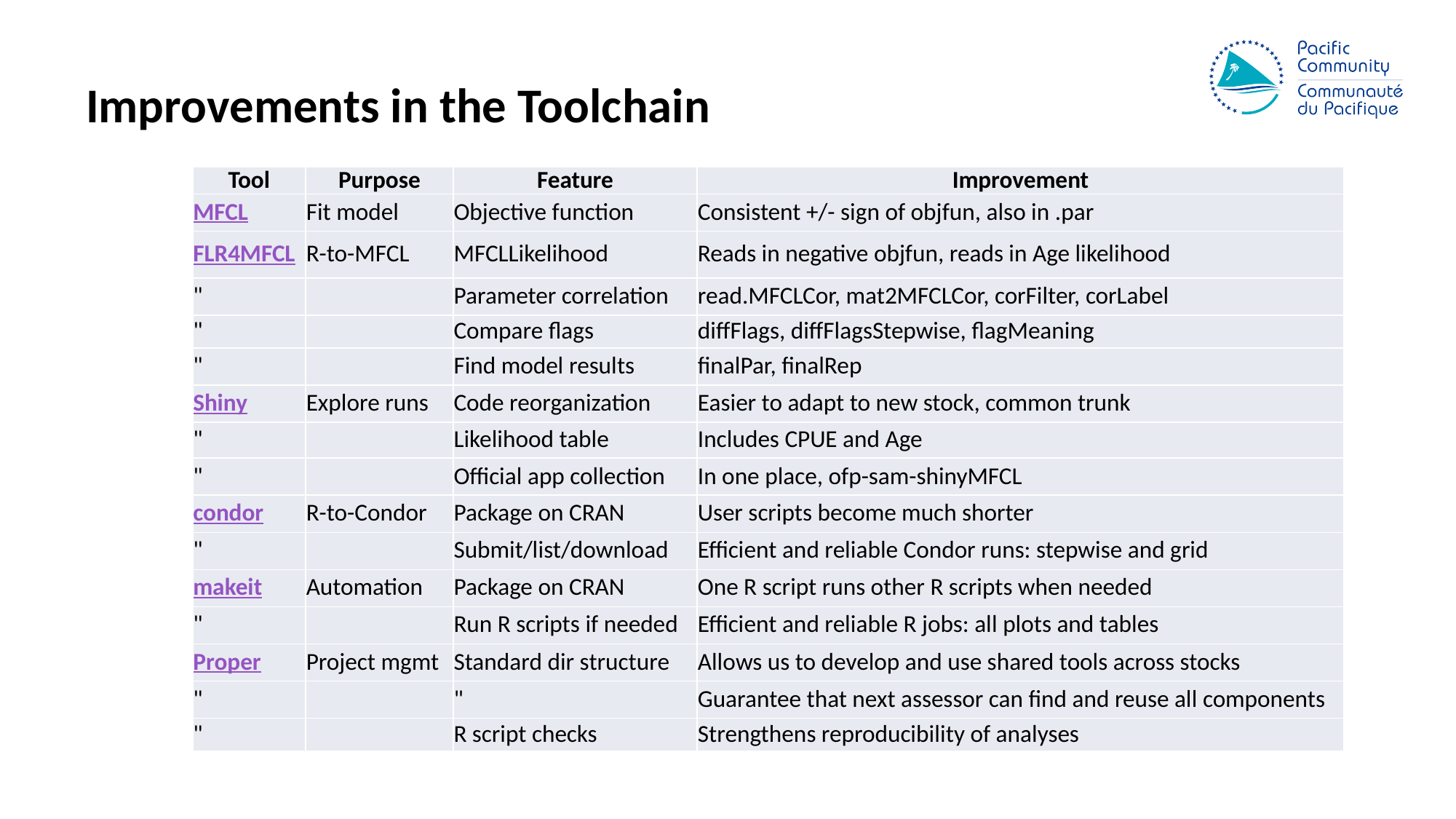

# Improvements in the Toolchain
| Tool | Purpose | Feature | Improvement |
| --- | --- | --- | --- |
| MFCL | Fit model | Objective function | Consistent +/- sign of objfun, also in .par |
| FLR4MFCL | R-to-MFCL | MFCLLikelihood | Reads in negative objfun, reads in Age likelihood |
| " |  | Parameter correlation | read.MFCLCor, mat2MFCLCor, corFilter, corLabel |
| " |  | Compare flags | diffFlags, diffFlagsStepwise, flagMeaning |
| " |  | Find model results | finalPar, finalRep |
| Shiny | Explore runs | Code reorganization | Easier to adapt to new stock, common trunk |
| " |  | Likelihood table | Includes CPUE and Age |
| " |  | Official app collection | In one place, ofp-sam-shinyMFCL |
| condor | R-to-Condor | Package on CRAN | User scripts become much shorter |
| " |  | Submit/list/download | Efficient and reliable Condor runs: stepwise and grid |
| makeit | Automation | Package on CRAN | One R script runs other R scripts when needed |
| " |  | Run R scripts if needed | Efficient and reliable R jobs: all plots and tables |
| Proper | Project mgmt | Standard dir structure | Allows us to develop and use shared tools across stocks |
| " |  | " | Guarantee that next assessor can find and reuse all components |
| " |  | R script checks | Strengthens reproducibility of analyses |